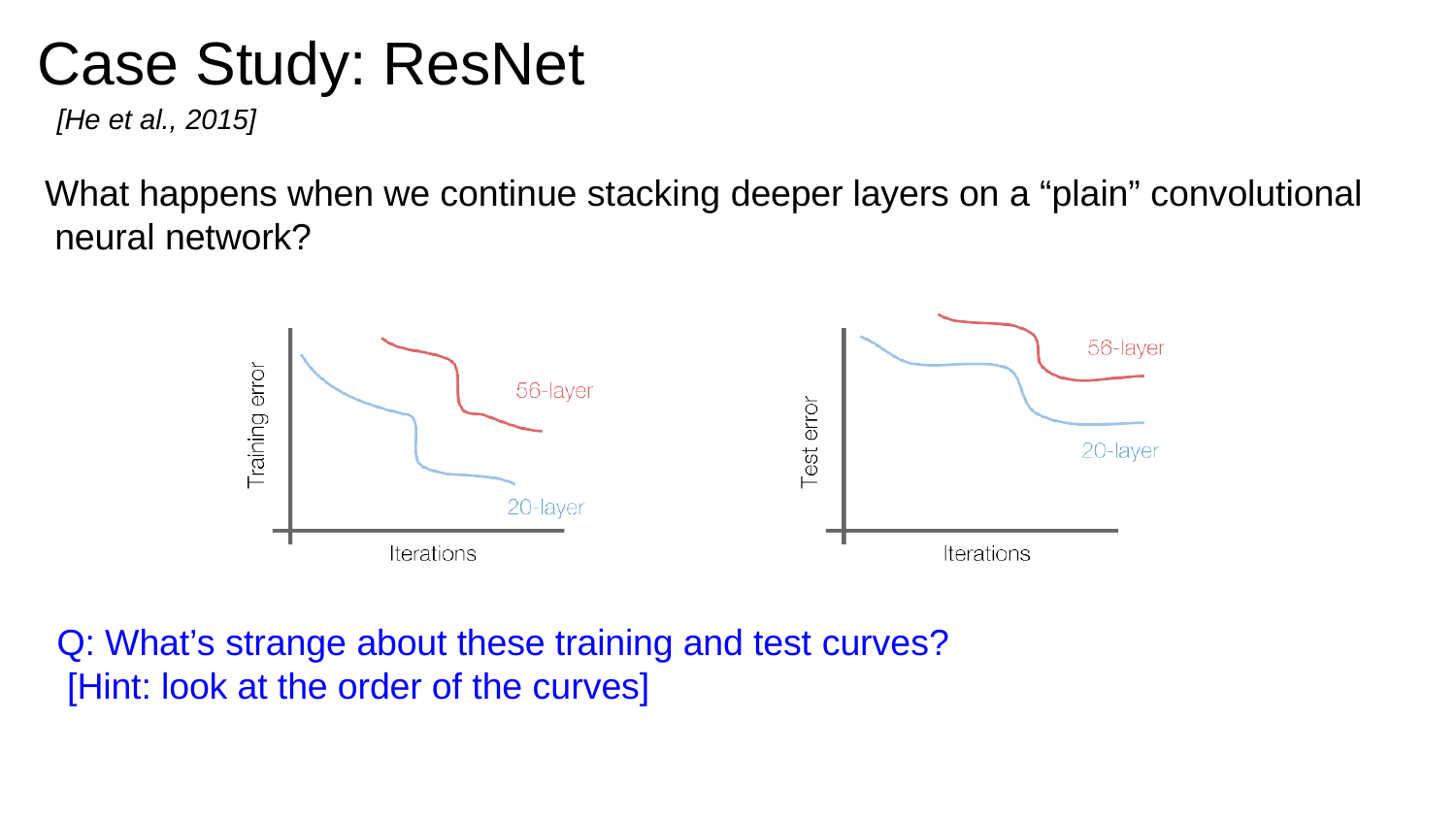

# Case Study: ResNet
[He et al., 2015]
What happens when we continue stacking deeper layers on a “plain” convolutional  neural network?

Q: What’s strange about these training and test curves?  [Hint: look at the order of the curves]
Lecture 9 - 64
May 1, 2018
Fei-Fei Li & Justin Johnson & Serena Yeung
Fei-Fei Li & Justin Johnson & Serena Yeung	Lecture 9 -	May 1, 2018